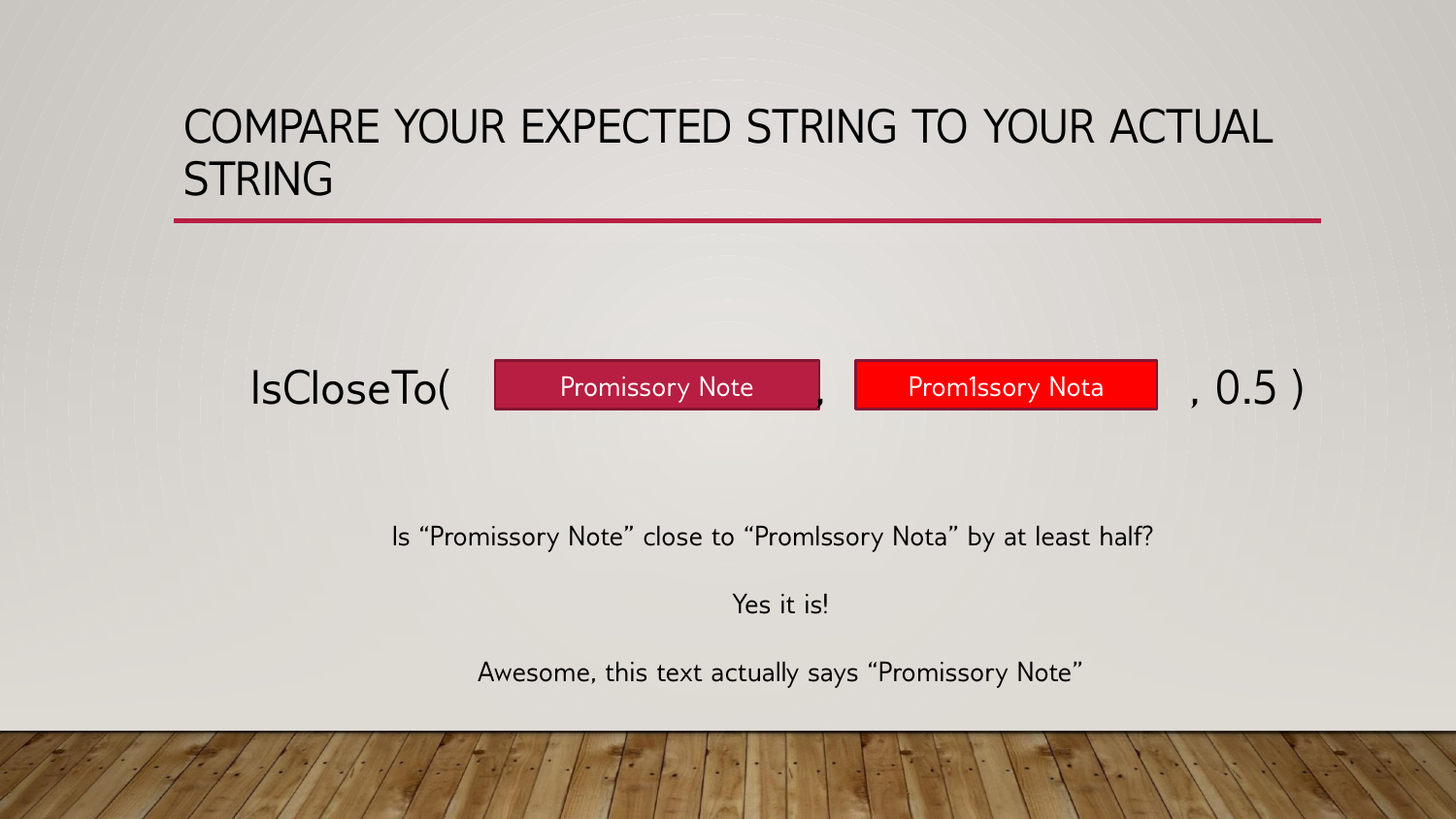

# COMPARE YOUR EXPECTED STRING TO YOUR ACTUAL STRING
IsCloseTo(                         ,                         , 0.5 )
Promissory Note
Prom1ssory Nota
Is “Promissory Note” close to “Promlssory Nota” by at least half?

Yes it is!

Awesome, this text actually says “Promissory Note”